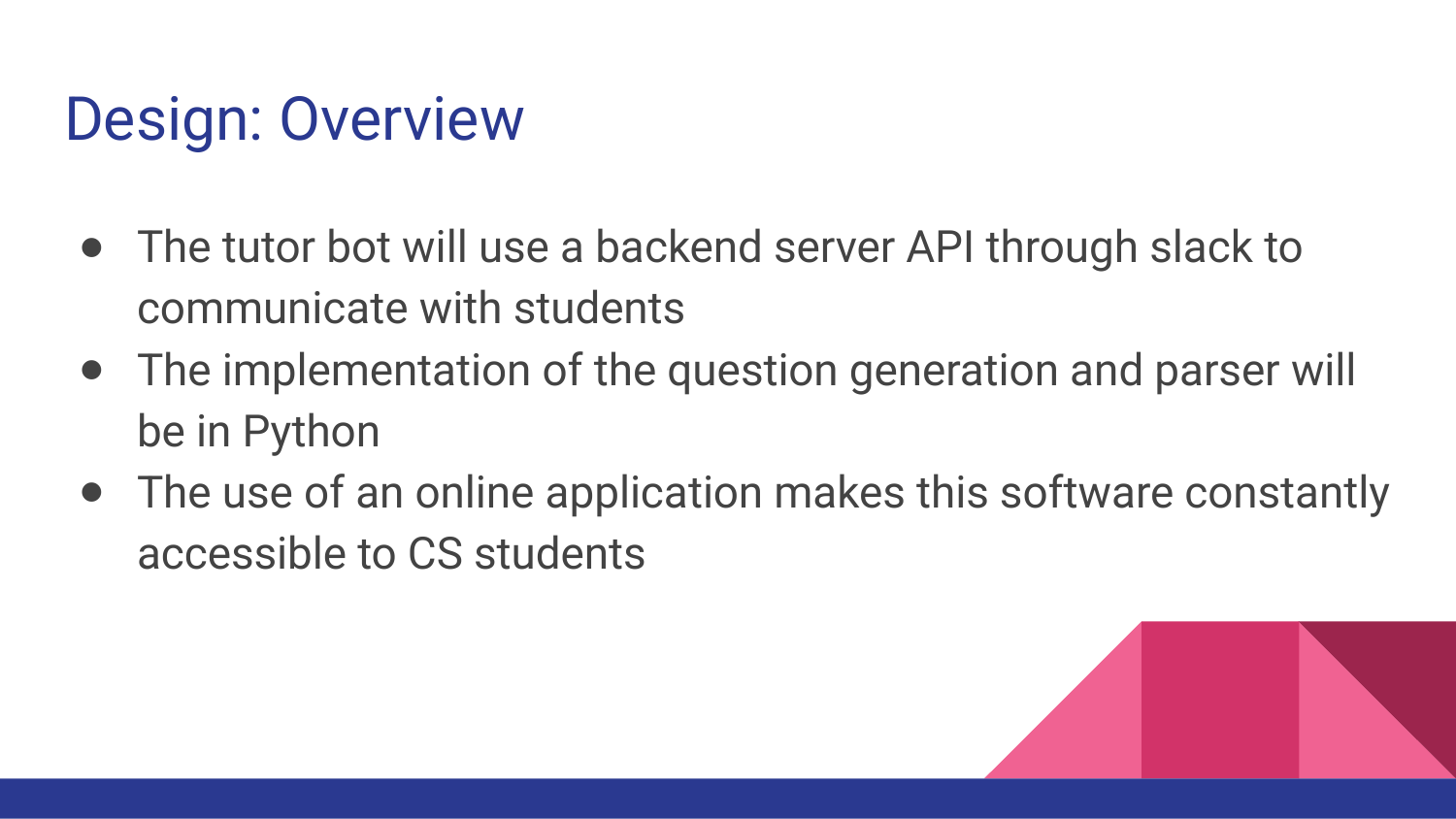

# Design: Overview
The tutor bot will use a backend server API through slack to communicate with students
The implementation of the question generation and parser will be in Python
The use of an online application makes this software constantly accessible to CS students